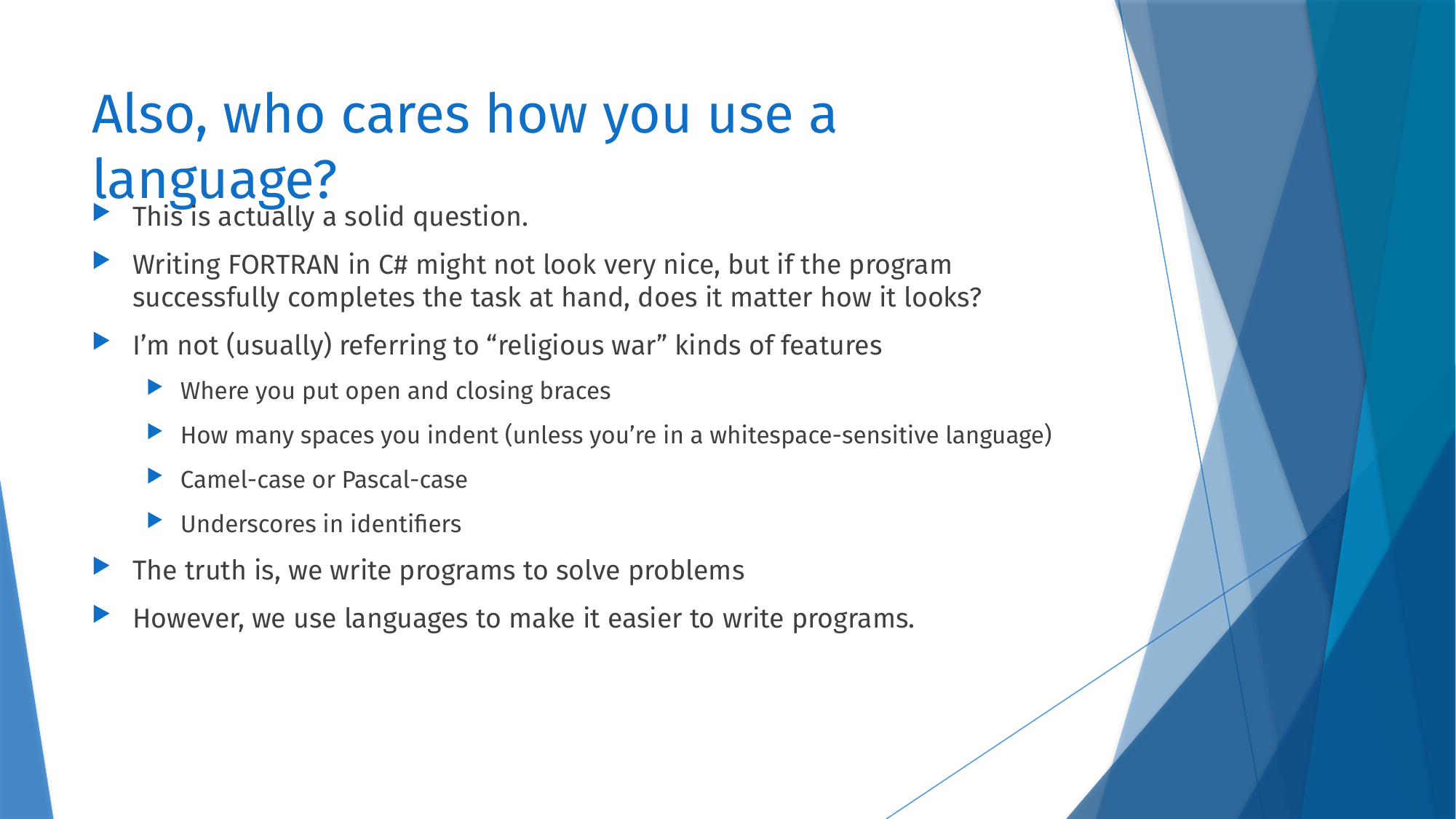

# Also, who cares how you use a language?
This is actually a solid question.
Writing FORTRAN in C# might not look very nice, but if the program successfully completes the task at hand, does it matter how it looks?
I’m not (usually) referring to “religious war” kinds of features
Where you put open and closing braces
How many spaces you indent (unless you’re in a whitespace-sensitive language)
Camel-case or Pascal-case
Underscores in identifiers
The truth is, we write programs to solve problems
However, we use languages to make it easier to write programs.